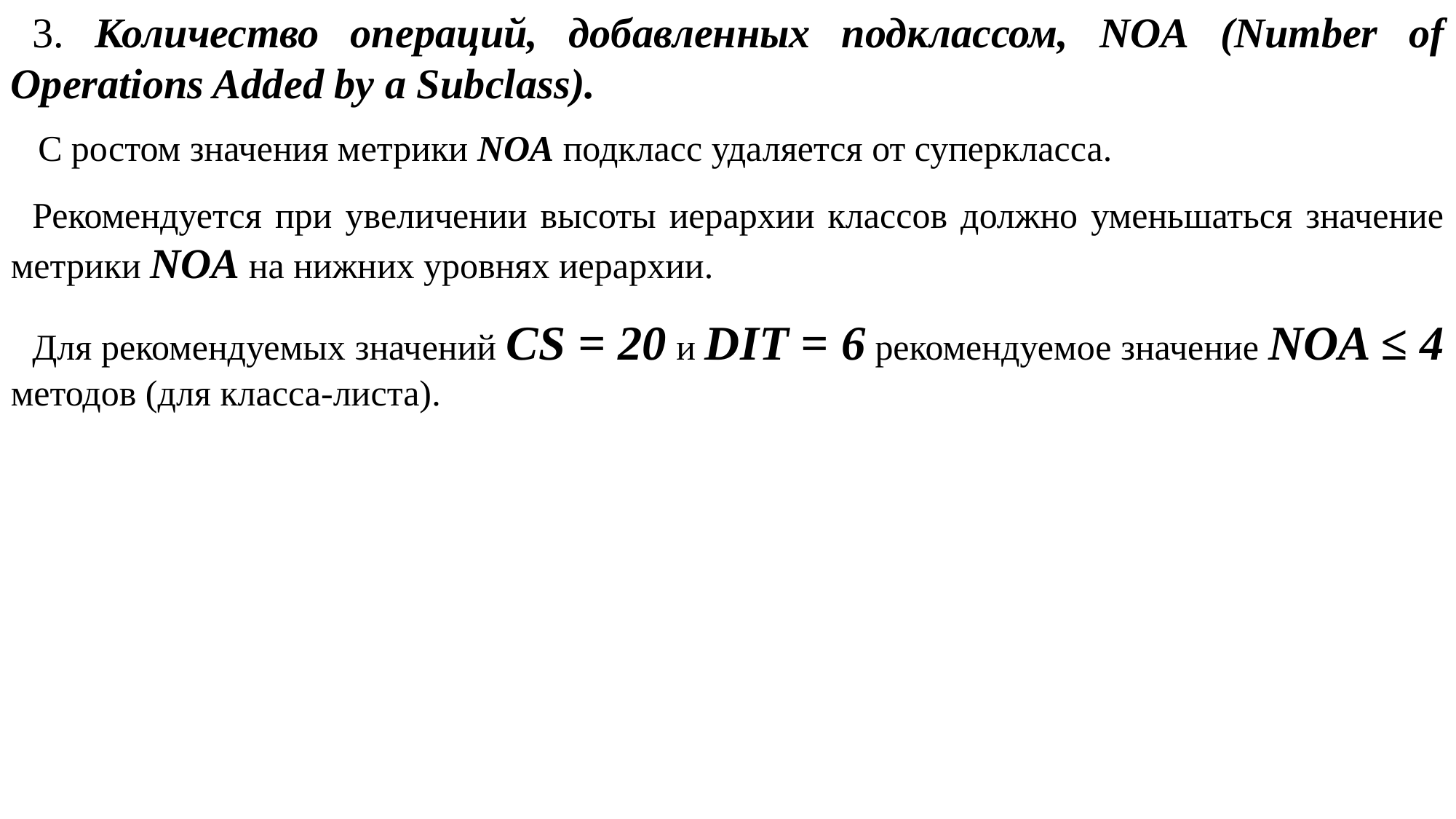

3. Количество операций, добавленных подклассом, NOA (Number of Operations Added by a Subclass).
   С ростом значения метрики NOA подкласс удаляется от суперкласса.
Рекомендуется при увеличении высоты иерархии классов должно уменьшаться значение метрики NOA на нижних уровнях иерархии.
Для рекомендуемых значений CS = 20 и DIT = 6 рекомендуемое значение NOA ≤ 4 методов (для класса-листа).